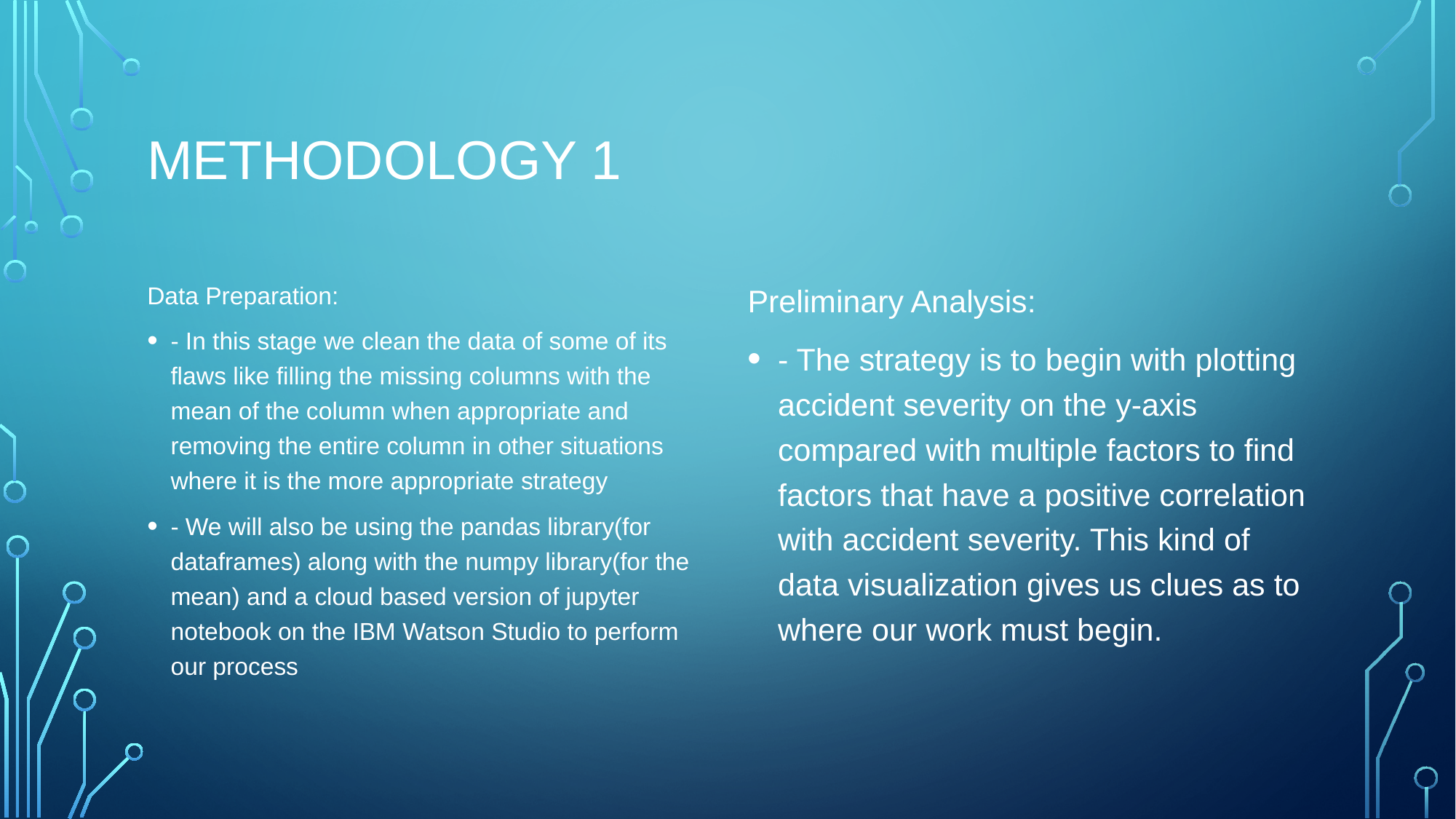

# Methodology 1
Data Preparation:
- In this stage we clean the data of some of its flaws like filling the missing columns with the mean of the column when appropriate and removing the entire column in other situations where it is the more appropriate strategy
- We will also be using the pandas library(for dataframes) along with the numpy library(for the mean) and a cloud based version of jupyter notebook on the IBM Watson Studio to perform our process

Preliminary Analysis:
- The strategy is to begin with plotting accident severity on the y-axis compared with multiple factors to find factors that have a positive correlation with accident severity. This kind of data visualization gives us clues as to where our work must begin.